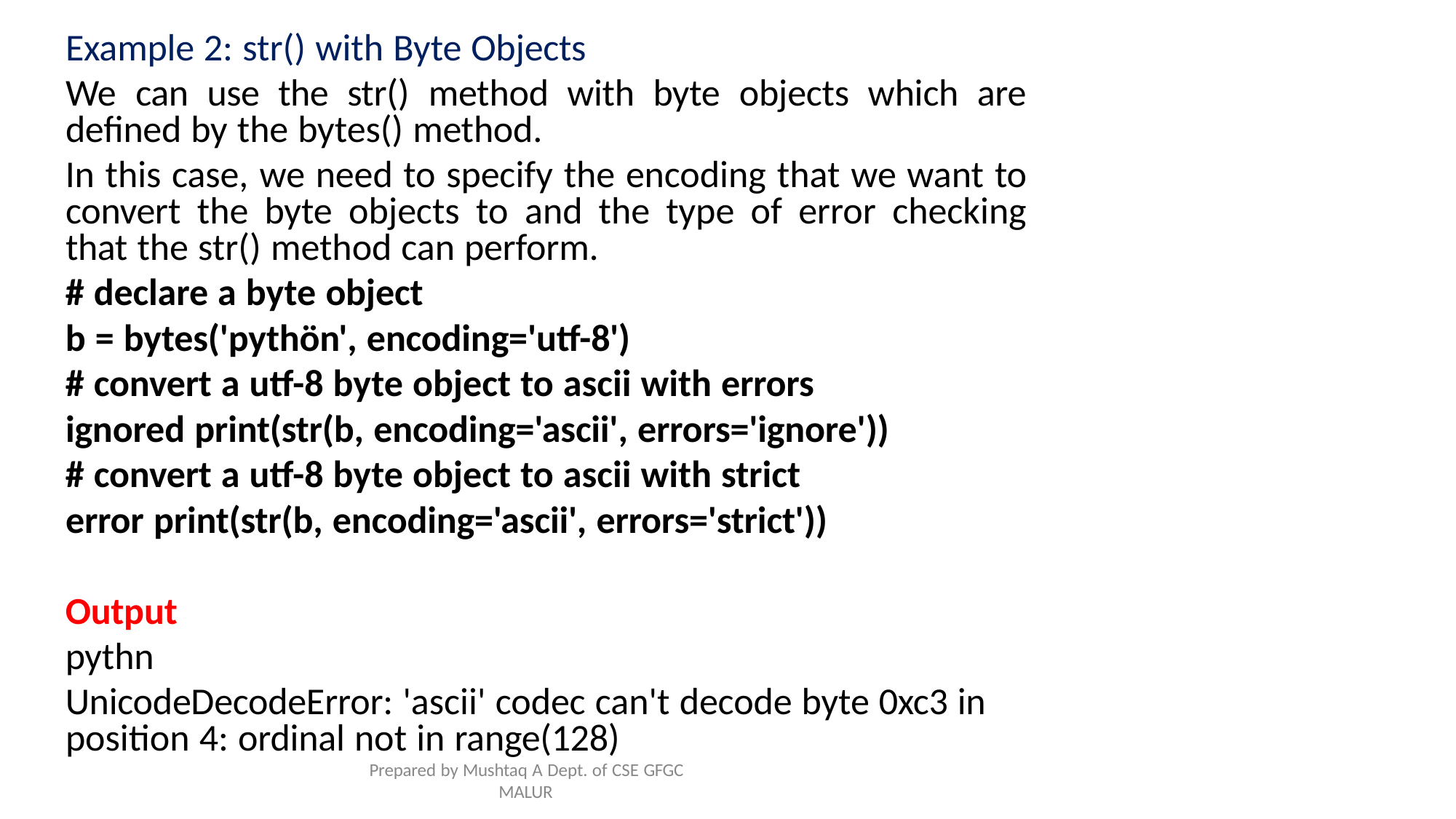

# Example 2: str() with Byte Objects
We	can	use	the	str()	method	with	byte	objects	which	are defined by the bytes() method.
In this case, we need to specify the encoding that we want to convert the byte objects to and the type of error checking that the str() method can perform.
# declare a byte object
b = bytes('pythön', encoding='utf-8')
# convert a utf-8 byte object to ascii with errors ignored print(str(b, encoding='ascii', errors='ignore'))
# convert a utf-8 byte object to ascii with strict error print(str(b, encoding='ascii', errors='strict'))
Output
pythn
UnicodeDecodeError: 'ascii' codec can't decode byte 0xc3 in position 4: ordinal not in range(128)
Prepared by Mushtaq A Dept. of CSE GFGC
MALUR